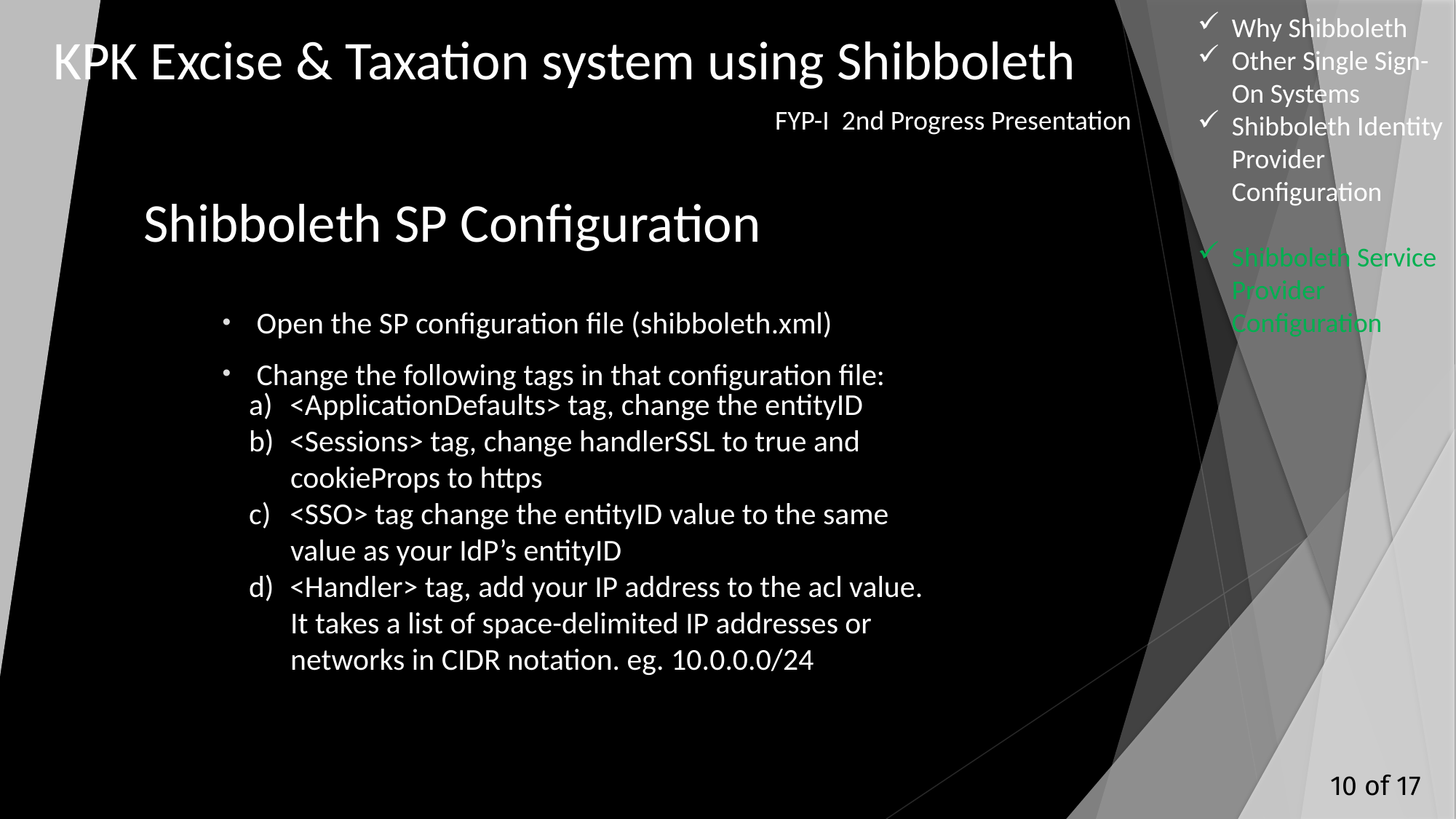

Why Shibboleth
Other Single Sign-On Systems
Shibboleth Identity Provider Configuration
Shibboleth Service Provider Configuration
KPK Excise & Taxation system using Shibboleth
FYP-I  2nd Progress Presentation
# Shibboleth SP Configuration

Open the SP configuration file (shibboleth.xml)
Change the following tags in that configuration file:
<ApplicationDefaults> tag, change the entityID
<Sessions> tag, change handlerSSL to true and
      cookieProps to https
<SSO> tag change the entityID value to the same
      value as your IdP’s entityID
<Handler> tag, add your IP address to the acl value.
      It takes a list of space-delimited IP addresses or
      networks in CIDR notation. eg. 10.0.0.0/24

10 of 17